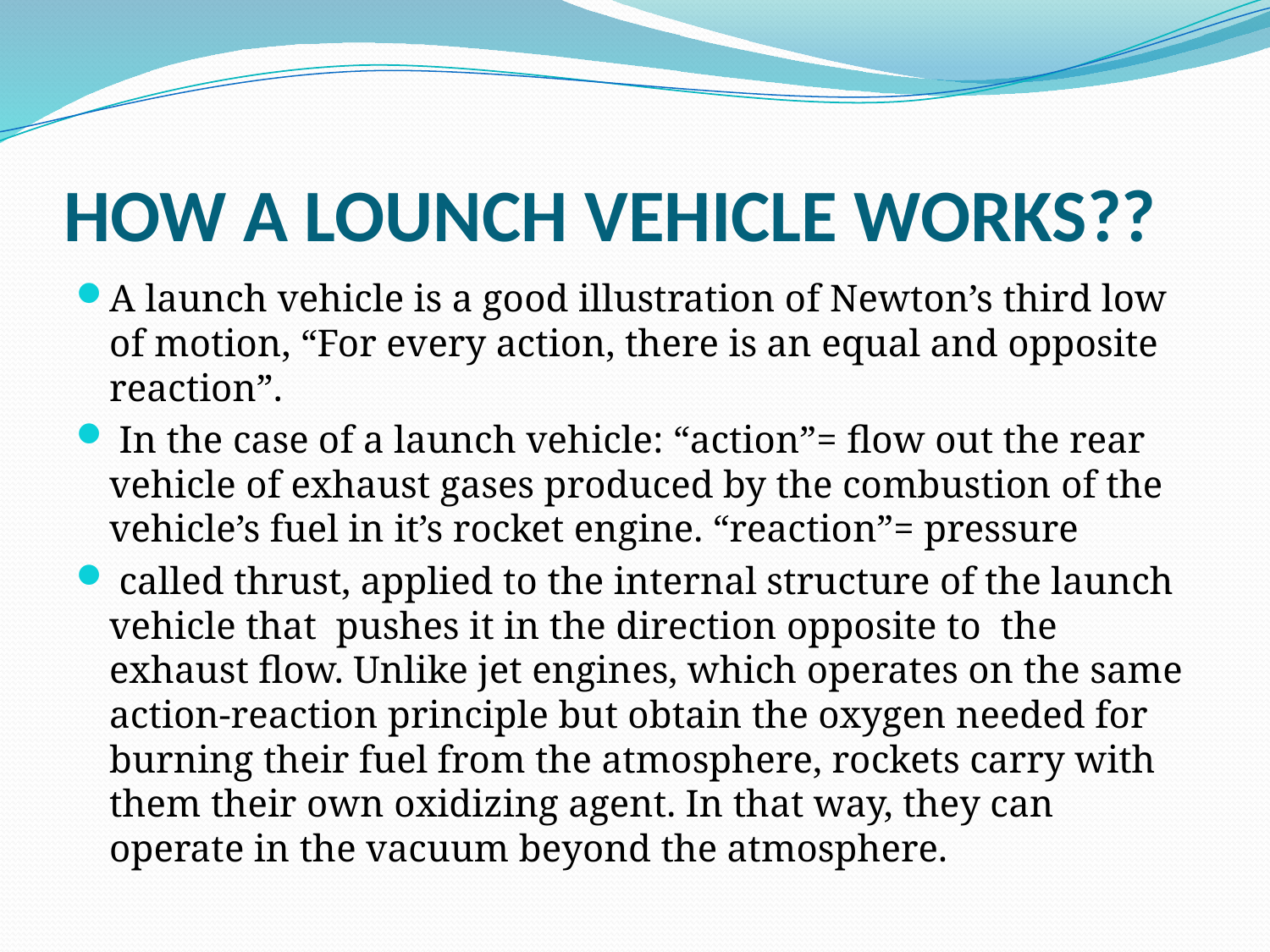

# HOW A LOUNCH VEHICLE WORKS??
A launch vehicle is a good illustration of Newton’s third low of motion, “For every action, there is an equal and opposite reaction”.
 In the case of a launch vehicle: “action”= flow out the rear vehicle of exhaust gases produced by the combustion of the vehicle’s fuel in it’s rocket engine. “reaction”= pressure
 called thrust, applied to the internal structure of the launch vehicle that  pushes it in the direction opposite to  the exhaust flow. Unlike jet engines, which operates on the same action-reaction principle but obtain the oxygen needed for burning their fuel from the atmosphere, rockets carry with them their own oxidizing agent. In that way, they can operate in the vacuum beyond the atmosphere.